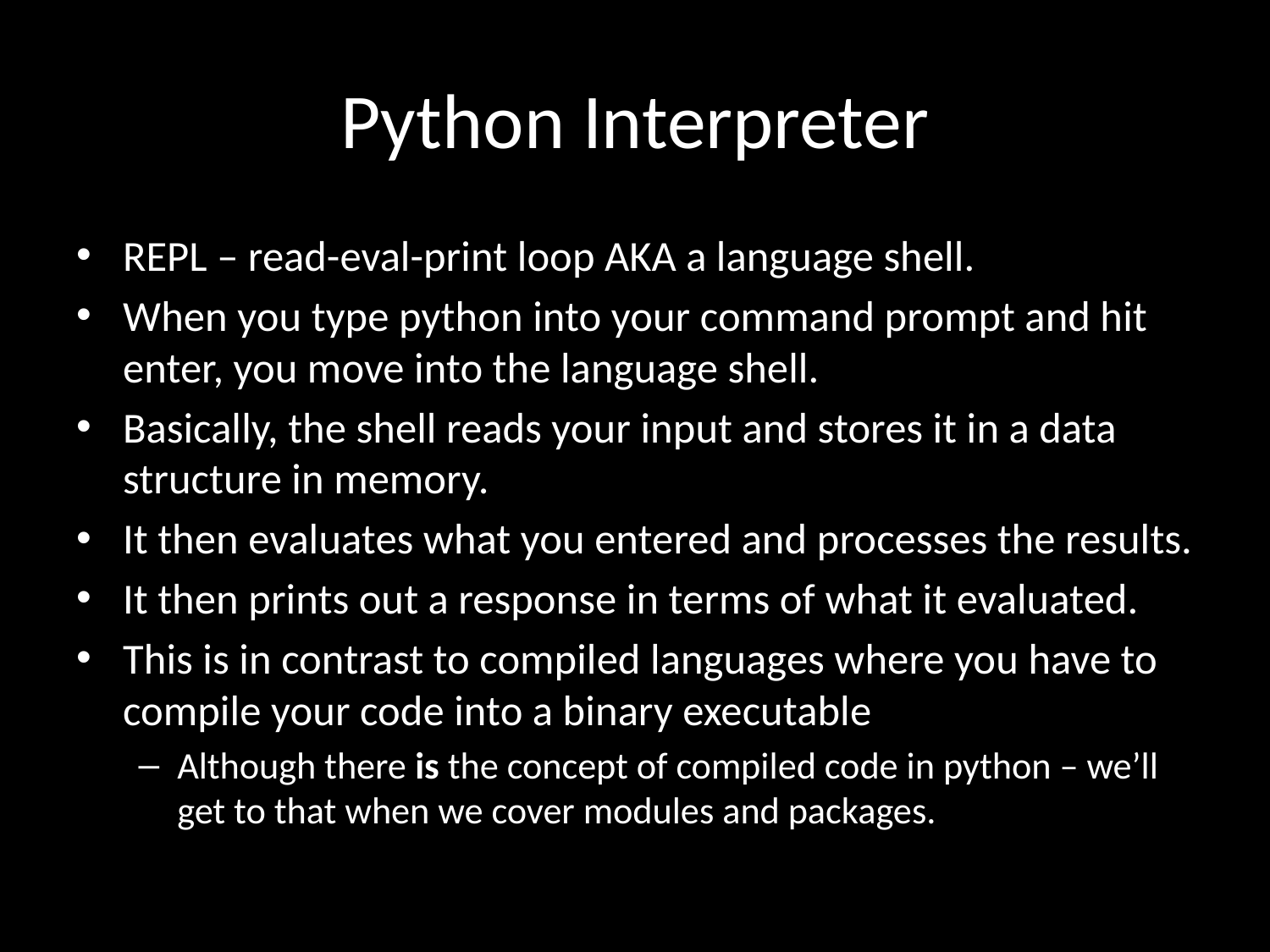

# Python Interpreter
REPL – read-eval-print loop AKA a language shell.
When you type python into your command prompt and hit enter, you move into the language shell.
Basically, the shell reads your input and stores it in a data structure in memory.
It then evaluates what you entered and processes the results.
It then prints out a response in terms of what it evaluated.
This is in contrast to compiled languages where you have to compile your code into a binary executable
Although there is the concept of compiled code in python – we’ll get to that when we cover modules and packages.